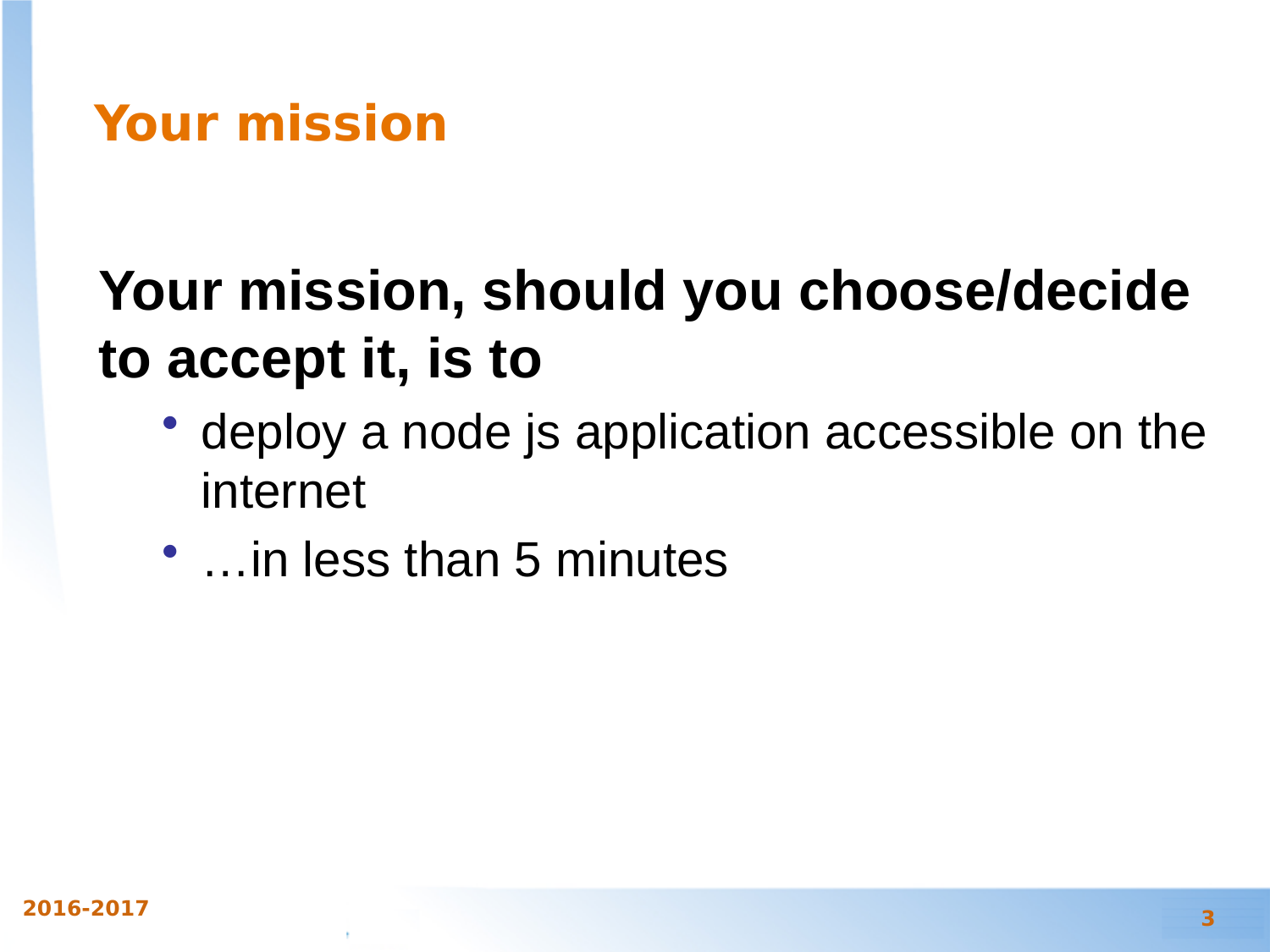

# Your mission

Your mission, should you choose/decide to accept it, is to
deploy a node js application accessible on the internet
…in less than 5 minutes

3